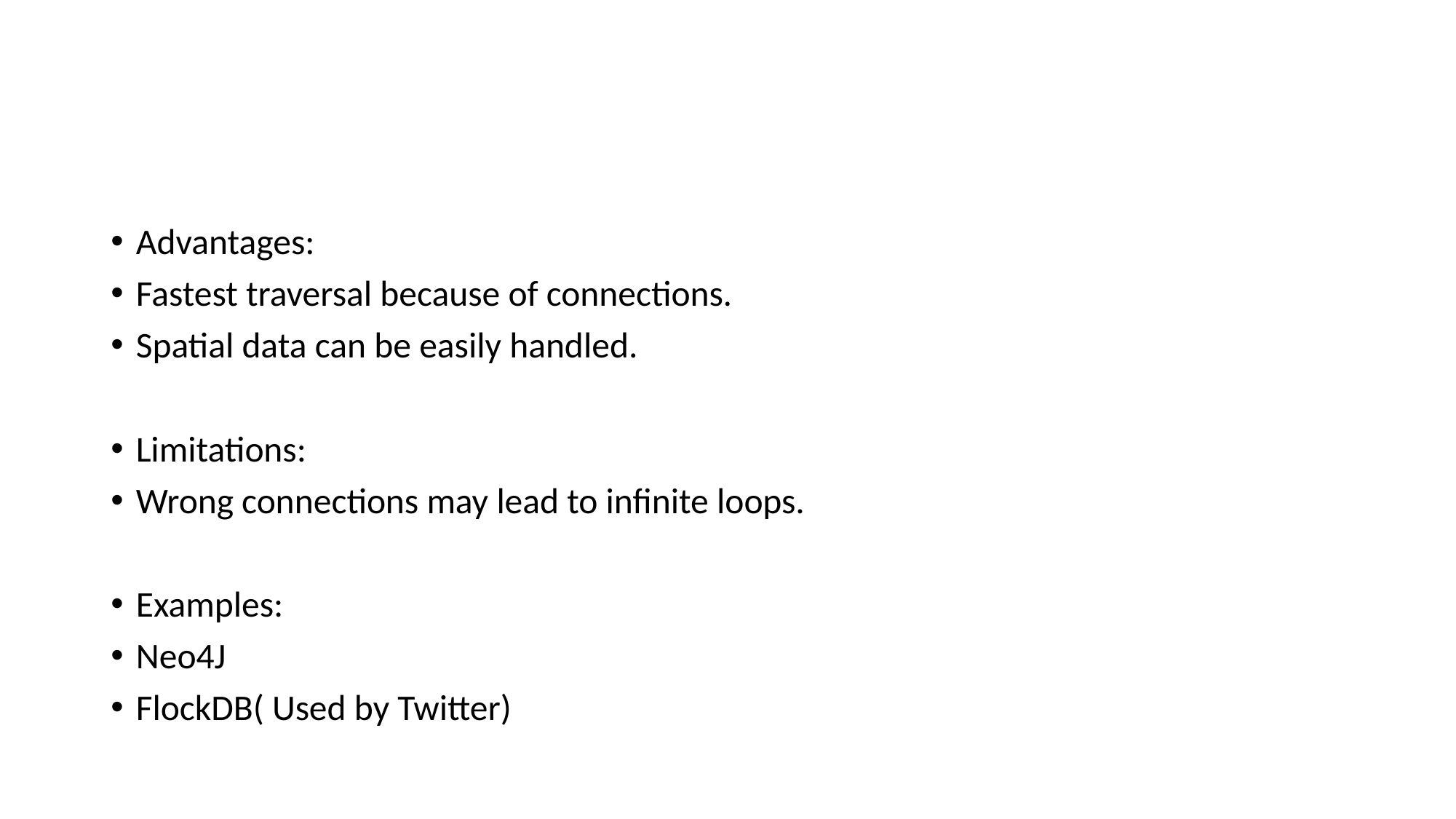

#
Advantages:
Fastest traversal because of connections.
Spatial data can be easily handled.

Limitations:
Wrong connections may lead to infinite loops.

Examples:
Neo4J
FlockDB( Used by Twitter)